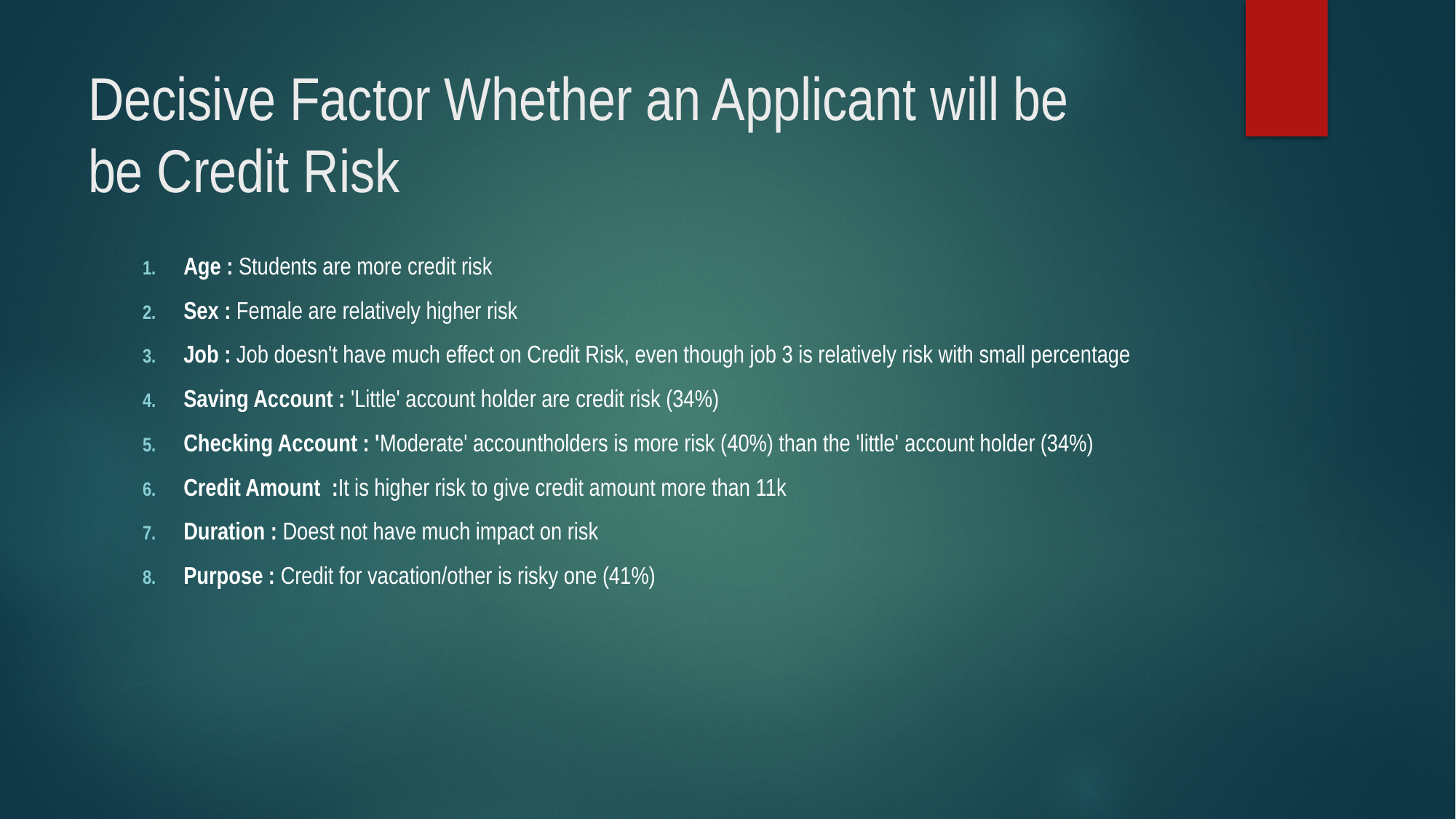

# Decisive Factor Whether an Applicant will be be Credit Risk
Age : Students are more credit risk
Sex : Female are relatively higher risk
Job : Job doesn't have much effect on Credit Risk, even though job 3 is relatively risk with small percentage
Saving Account : 'Little' account holder are credit risk (34%)
Checking Account : 'Moderate' accountholders is more risk (40%) than the 'little' account holder (34%)
Credit Amount  :It is higher risk to give credit amount more than 11k
Duration : Doest not have much impact on risk
Purpose : Credit for vacation/other is risky one (41%)